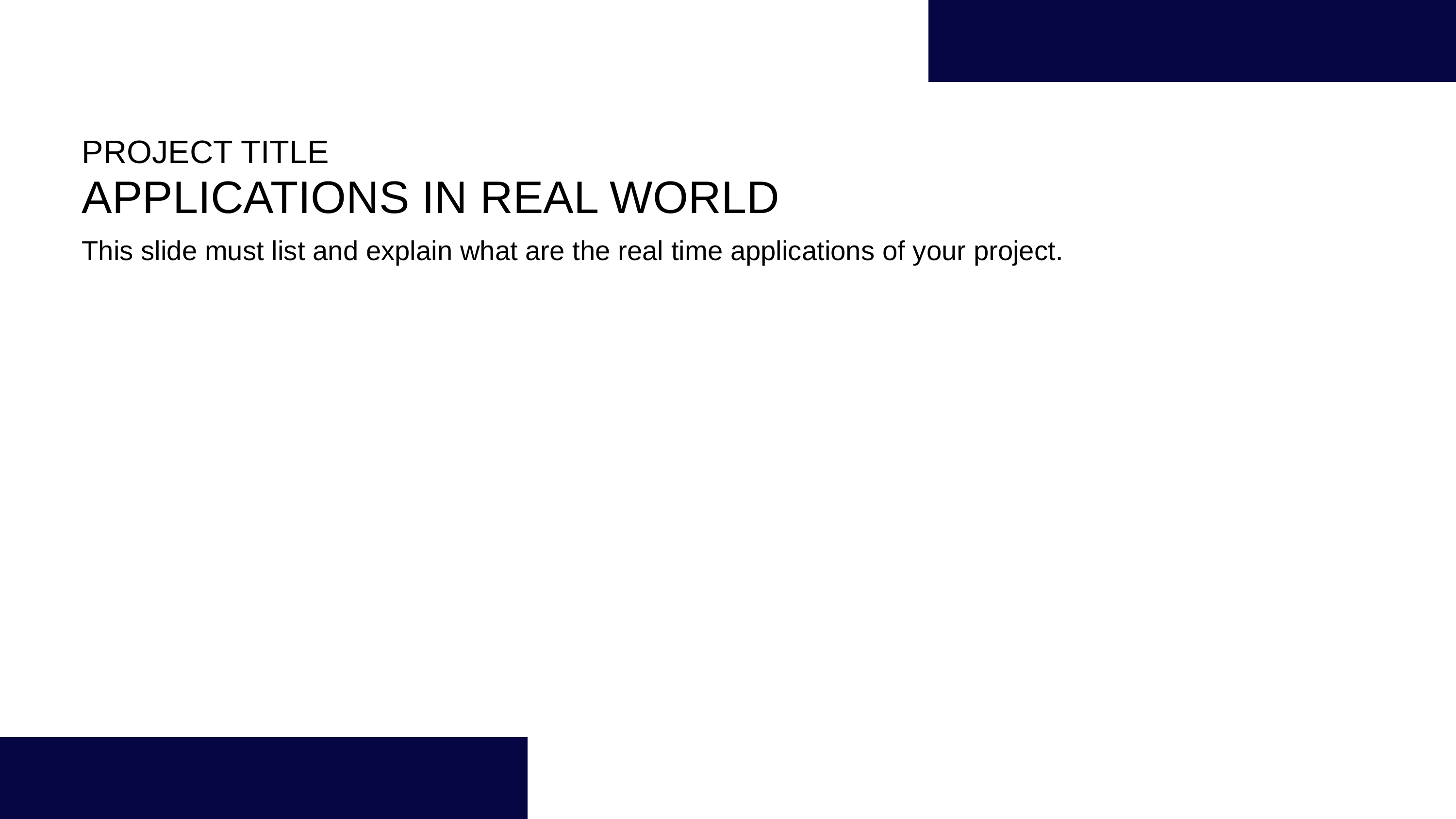

PROJECT TITLE
APPLICATIONS IN REAL WORLD
This slide must list and explain what are the real time applications of your project.